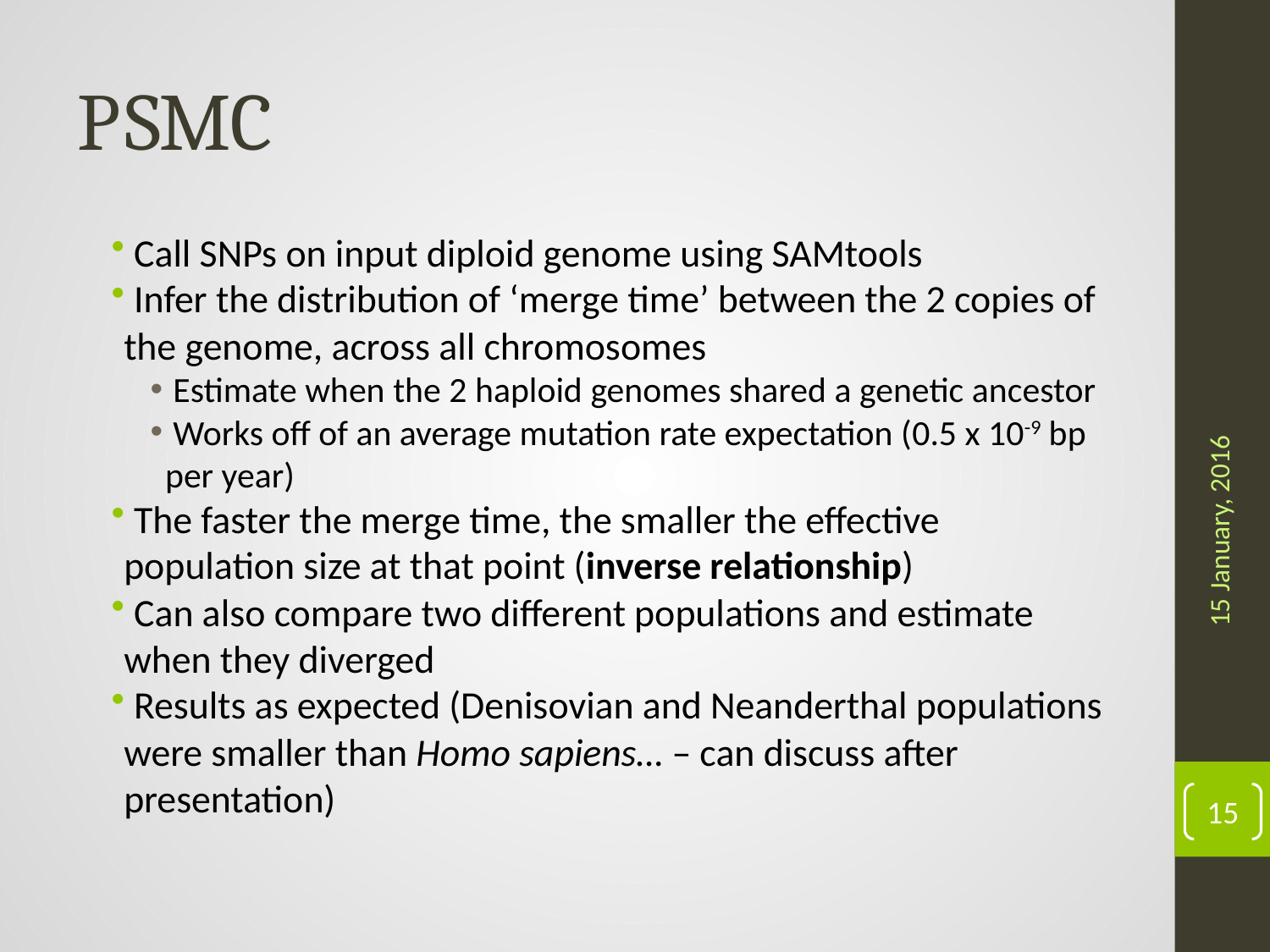

# PSMC
 Call SNPs on input diploid genome using SAMtools
 Infer the distribution of ‘merge time’ between the 2 copies of the genome, across all chromosomes
 Estimate when the 2 haploid genomes shared a genetic ancestor
 Works off of an average mutation rate expectation (0.5 x 10-9 bp per year)
 The faster the merge time, the smaller the effective population size at that point (inverse relationship)
 Can also compare two different populations and estimate when they diverged
 Results as expected (Denisovian and Neanderthal populations were smaller than Homo sapiens… – can discuss after presentation)

15 January, 2016
15